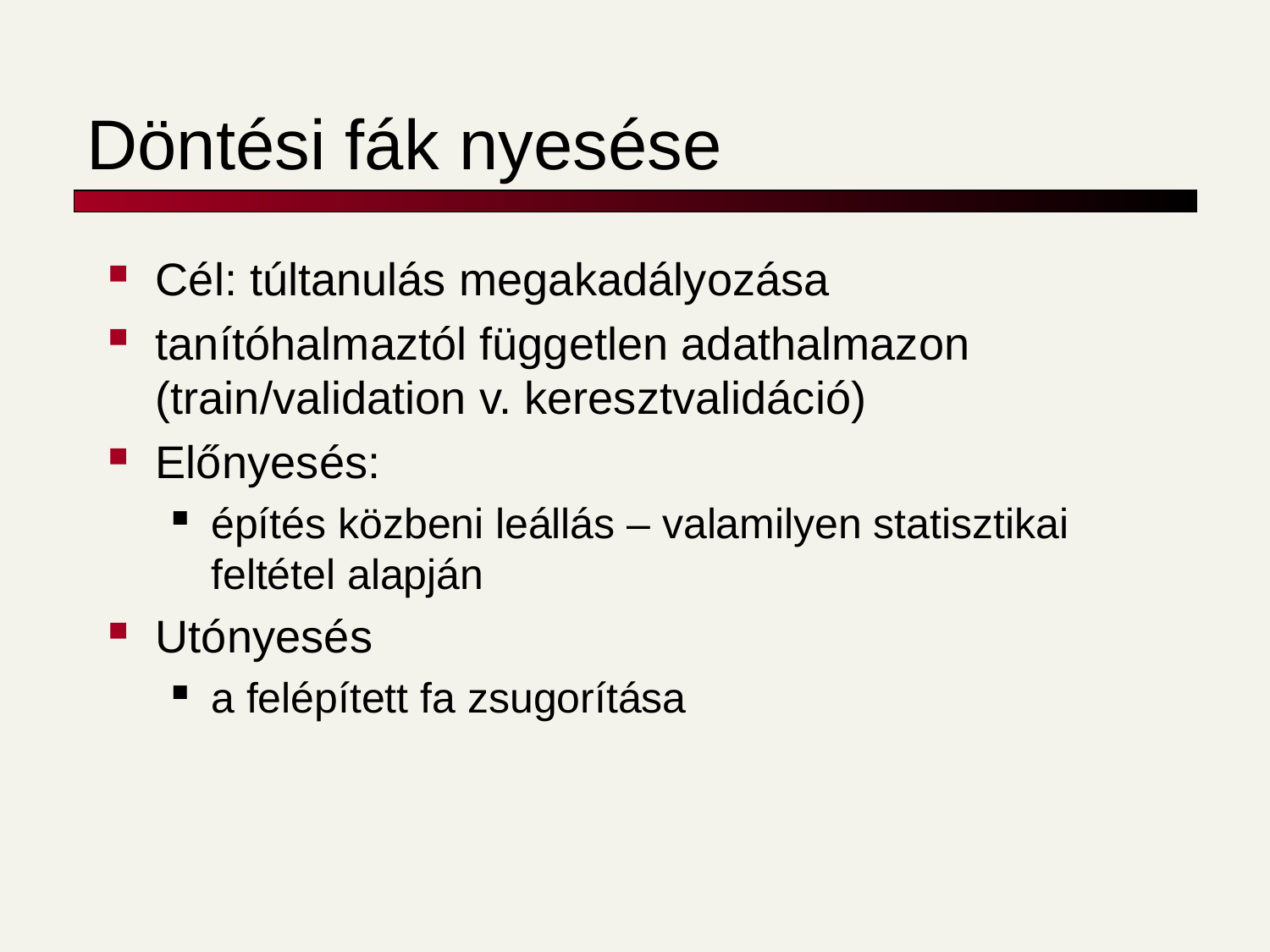

# Döntési fák nyesése
Cél: túltanulás megakadályozása
tanítóhalmaztól független adathalmazon (train/validation v. keresztvalidáció)
Előnyesés:
építés közbeni leállás – valamilyen statisztikai feltétel alapján
Utónyesés
a felépített fa zsugorítása